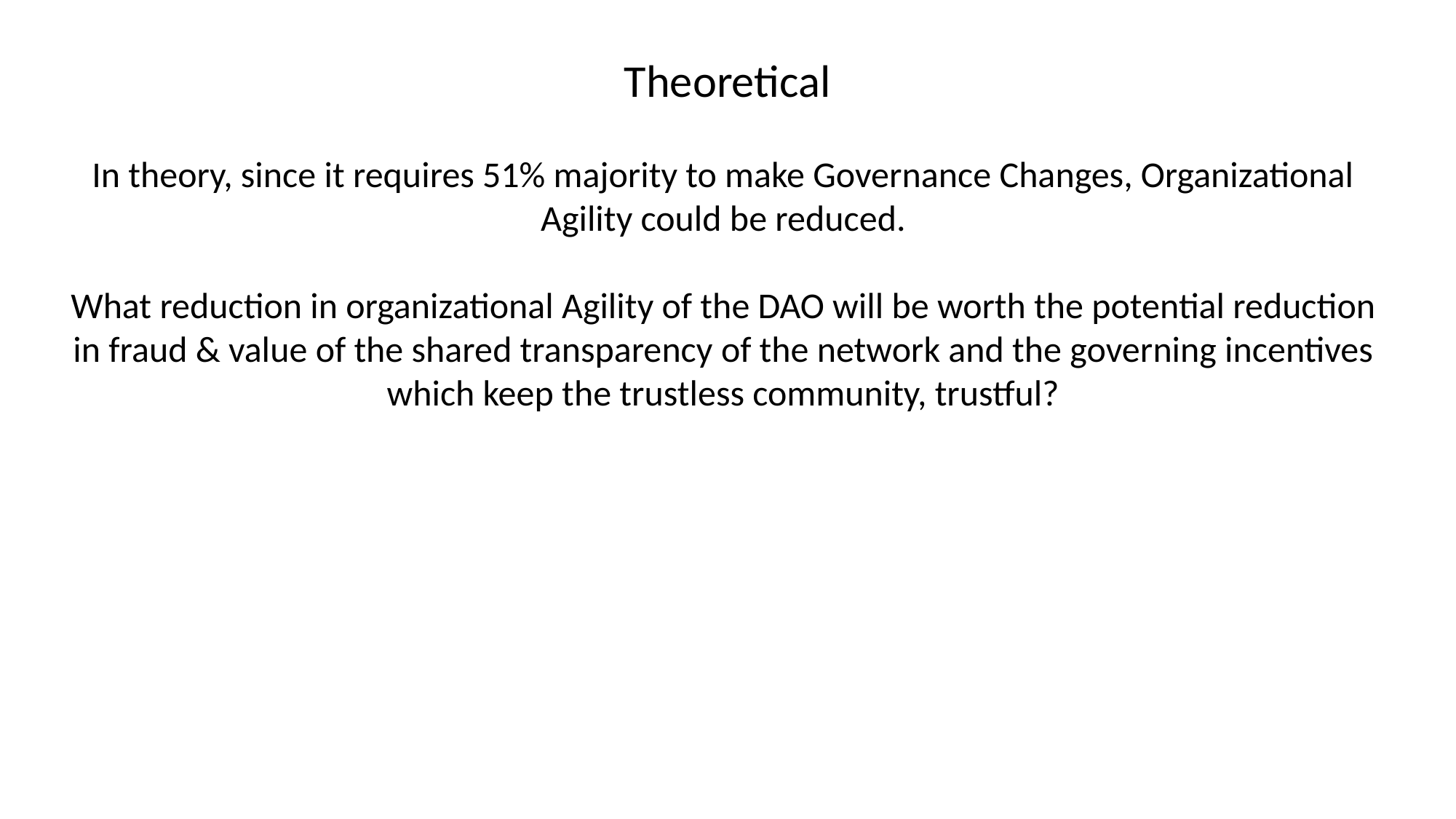

Theoretical
In theory, since it requires 51% majority to make Governance Changes, Organizational Agility could be reduced.

What reduction in organizational Agility of the DAO will be worth the potential reduction in fraud & value of the shared transparency of the network and the governing incentives which keep the trustless community, trustful?